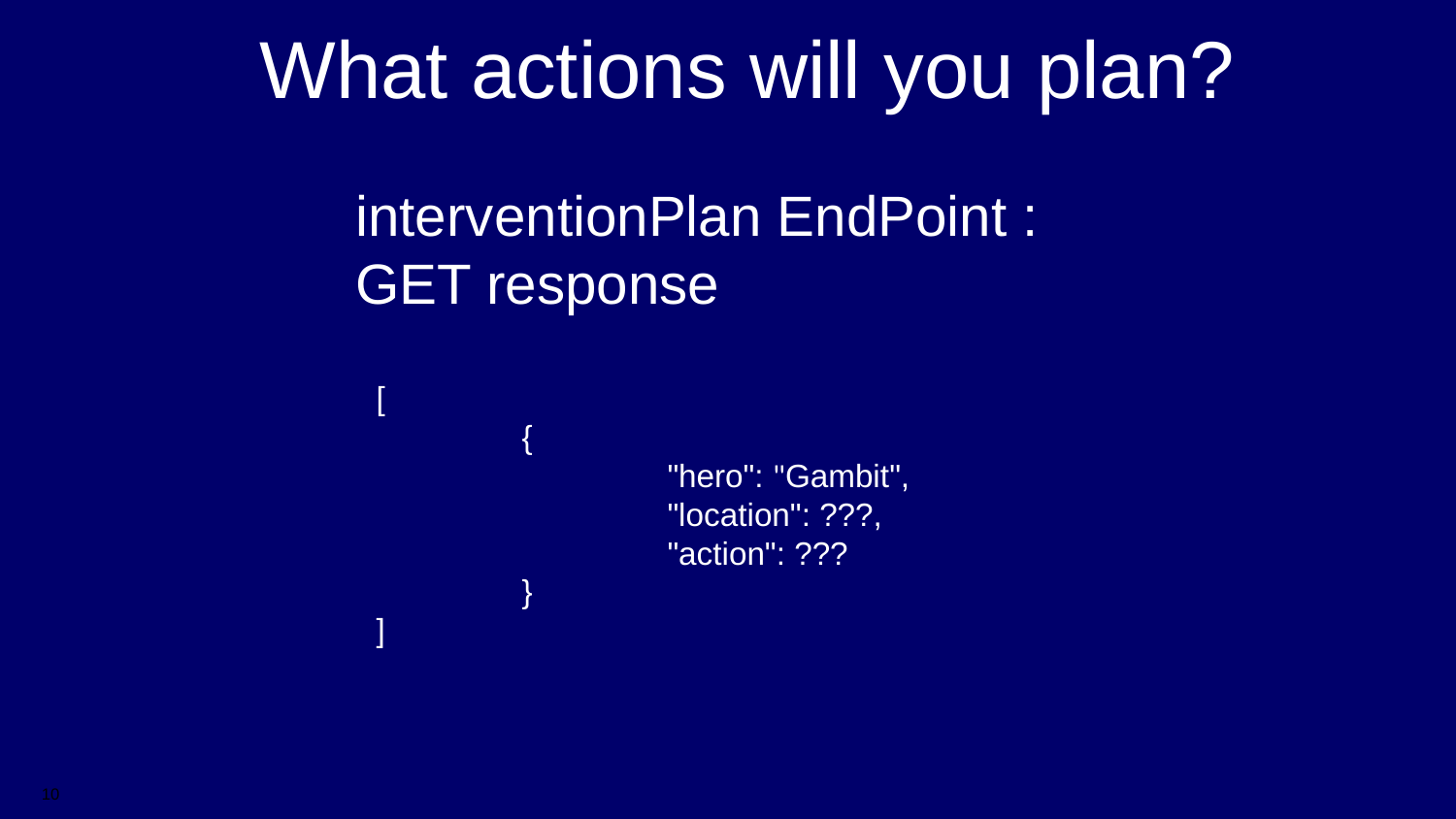

What actions will you plan?
interventionPlan EndPoint : GET response
[
	{
		"hero": "Gambit",
		"location": ???,
		"action": ???
	}
]